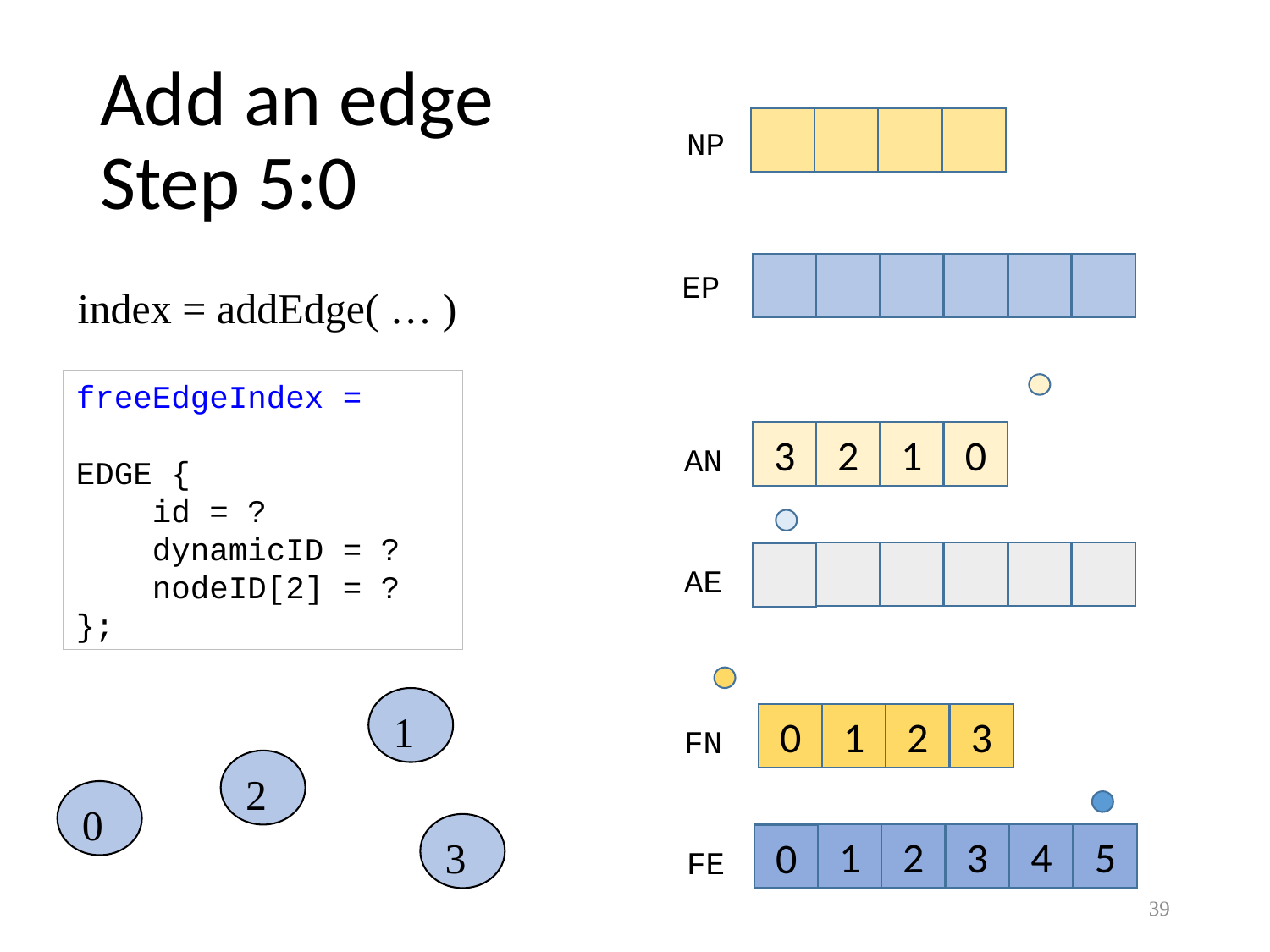

# Add an edge Step 5:0

NP

EP
index = addEdge( … )
freeEdgeIndex =

EDGE {
    id = ?
    dynamicID = ?
    nodeID[2] = ?
};

2
1
0
3
AN

AE

1
1
2
3
0
FN
2
0

3
1
2
3
4
5
0
FE
39